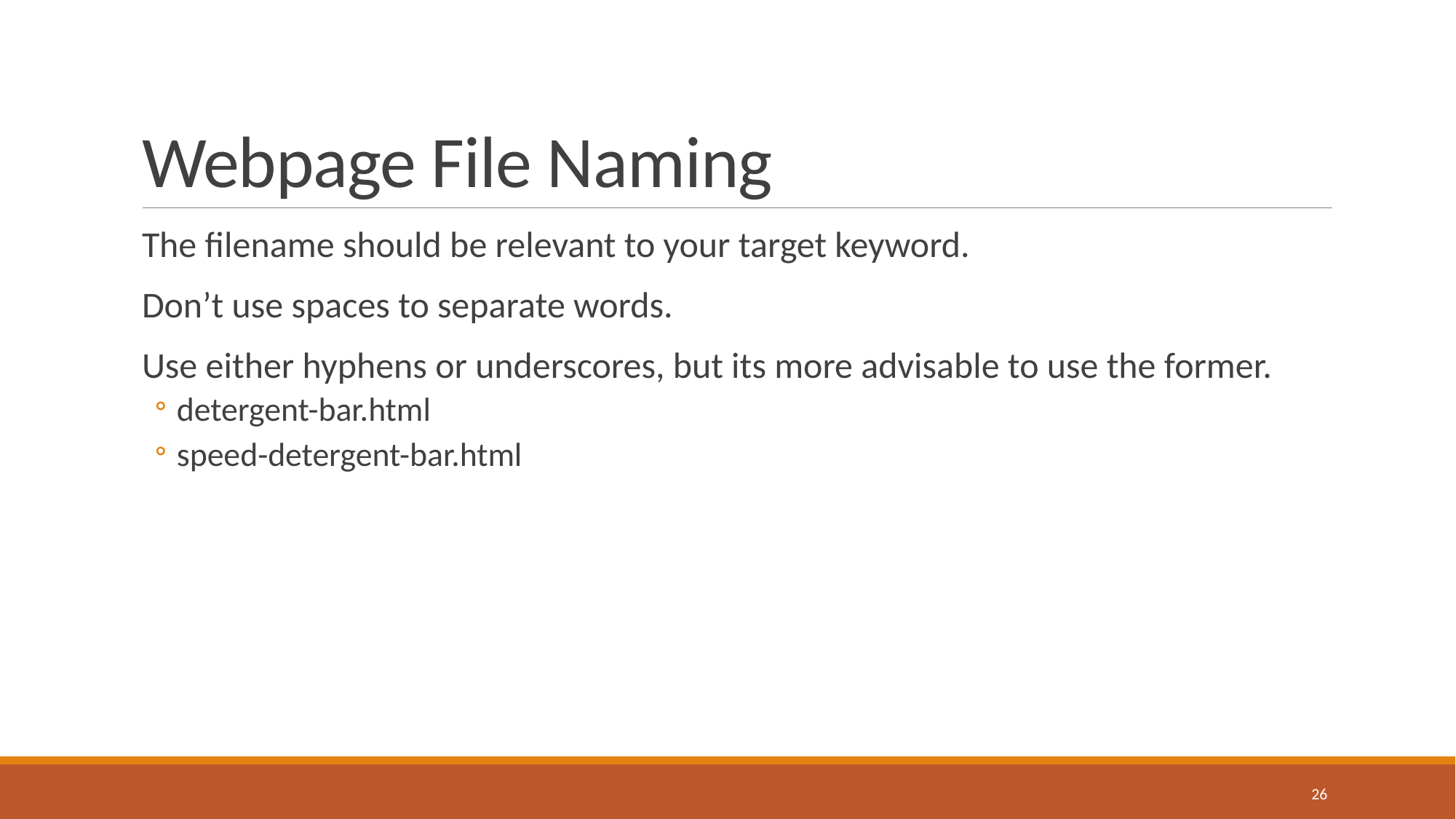

# Webpage File Naming
The filename should be relevant to your target keyword.
Don’t use spaces to separate words.
Use either hyphens or underscores, but its more advisable to use the former.
detergent-bar.html
speed-detergent-bar.html

26